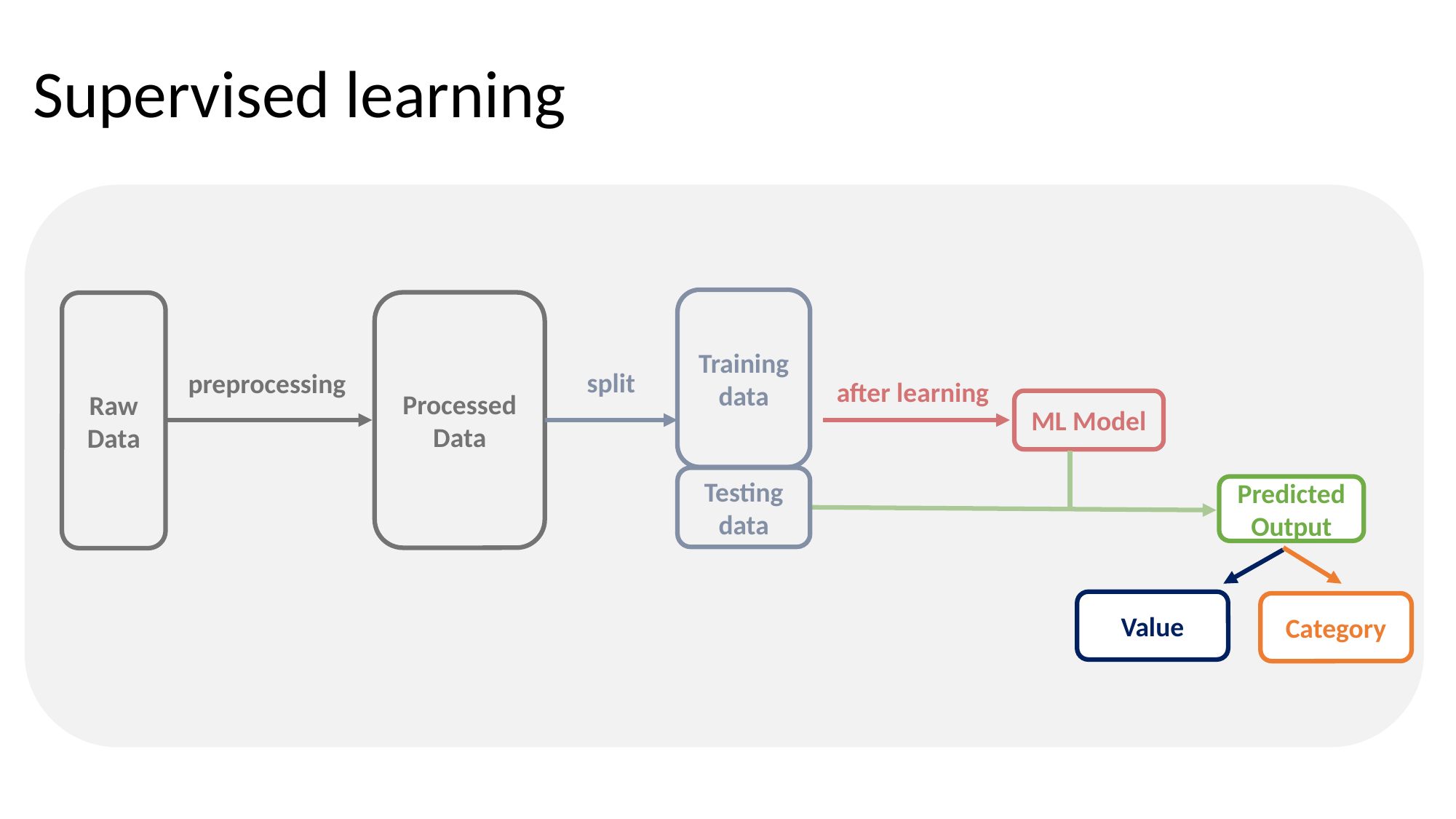

# Supervised learning

Training data
Testing data
Processed
Data
Raw
Data
split
preprocessing
after learning
ML Model
Predicted Output
Value
Category